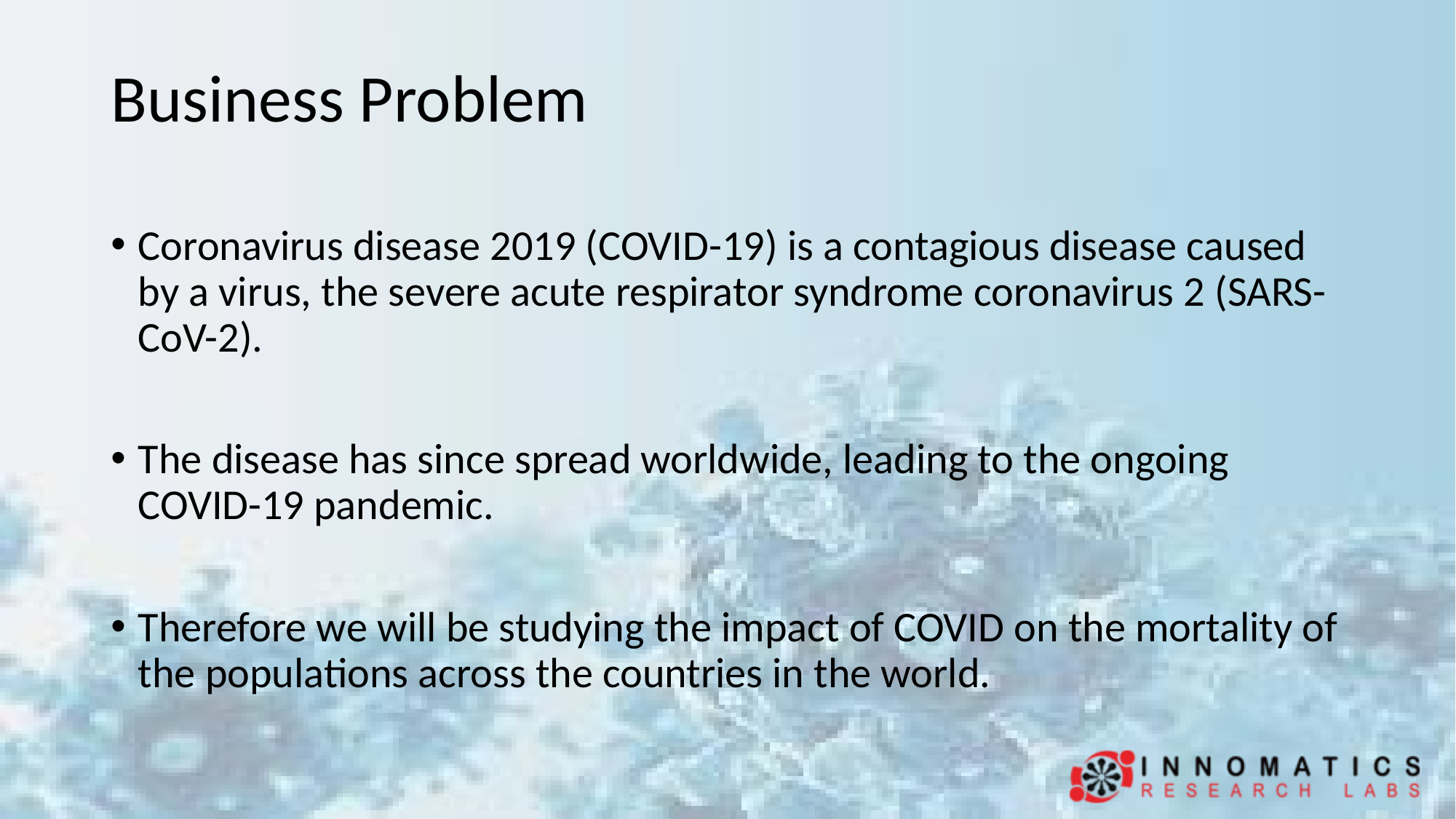

# Business Problem
Coronavirus disease 2019 (COVID-19) is a contagious disease caused by a virus, the severe acute respirator syndrome coronavirus 2 (SARS-CoV-2).

The disease has since spread worldwide, leading to the ongoing COVID-19 pandemic.

Therefore we will be studying the impact of COVID on the mortality of the populations across the countries in the world.